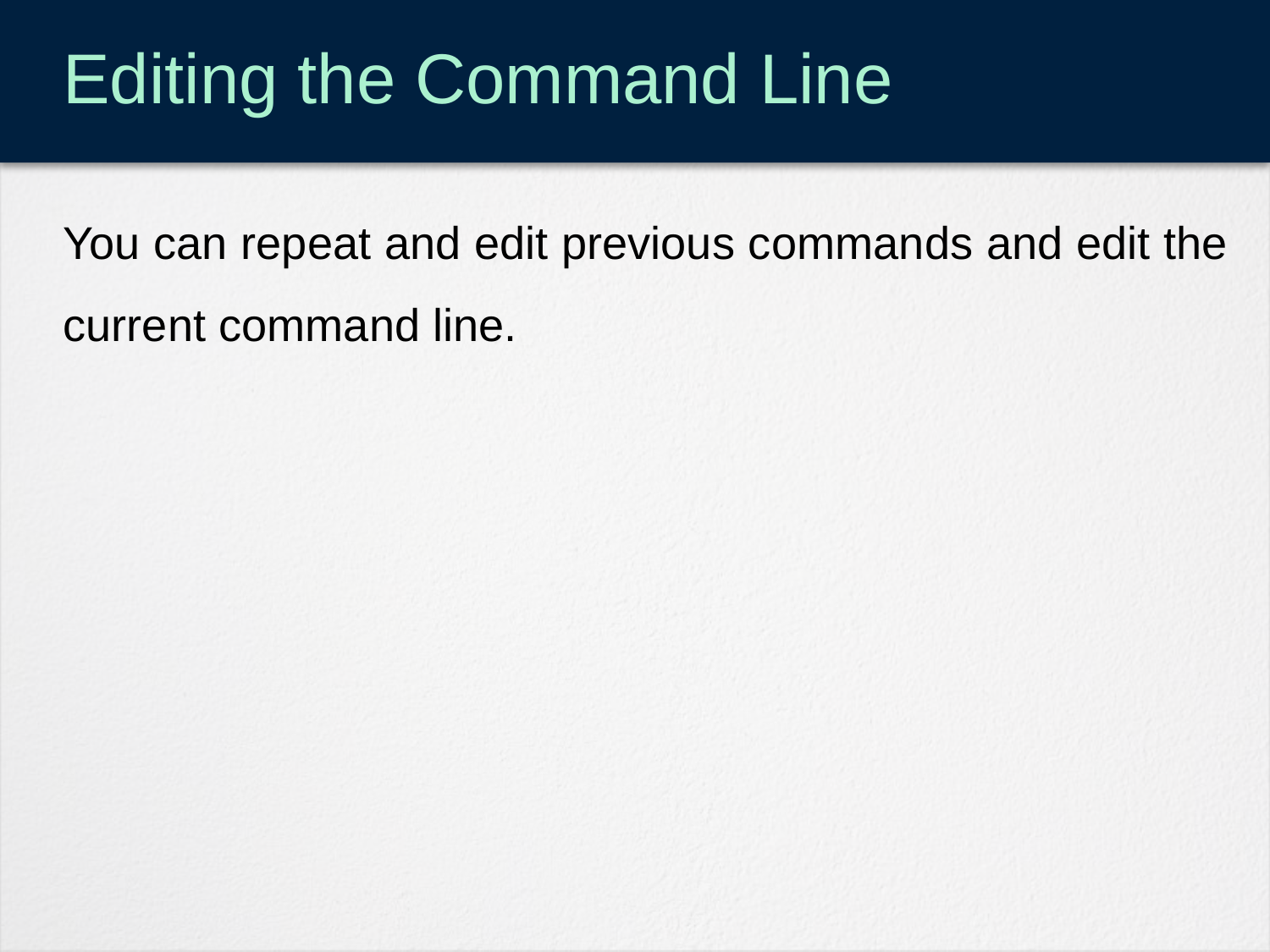

# Editing the Command Line
You can repeat and edit previous commands and edit the current command line.